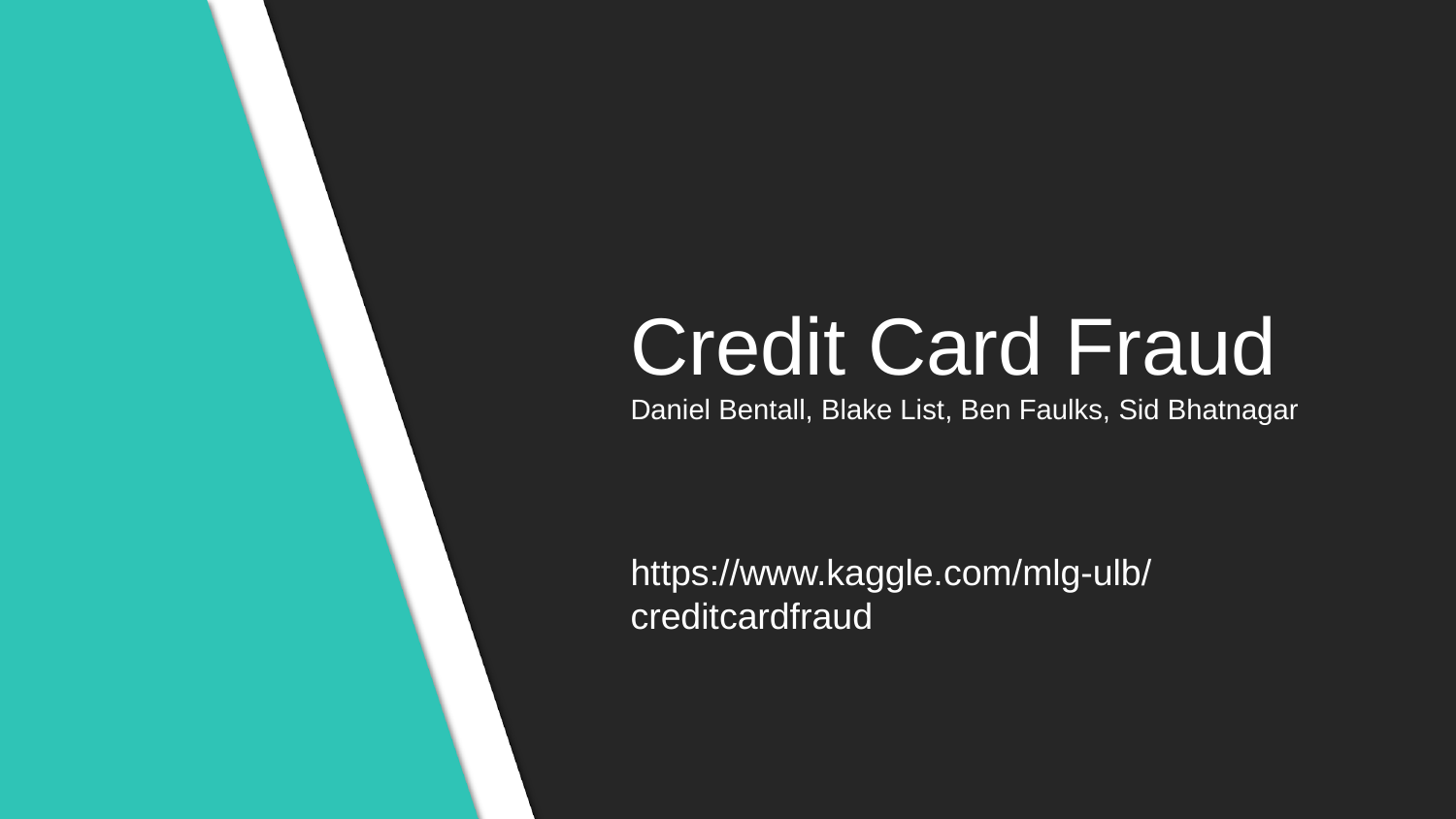

# Credit Card Fraud
Daniel Bentall, Blake List, Ben Faulks, Sid Bhatnagar

https://www.kaggle.com/mlg-ulb/creditcardfraud